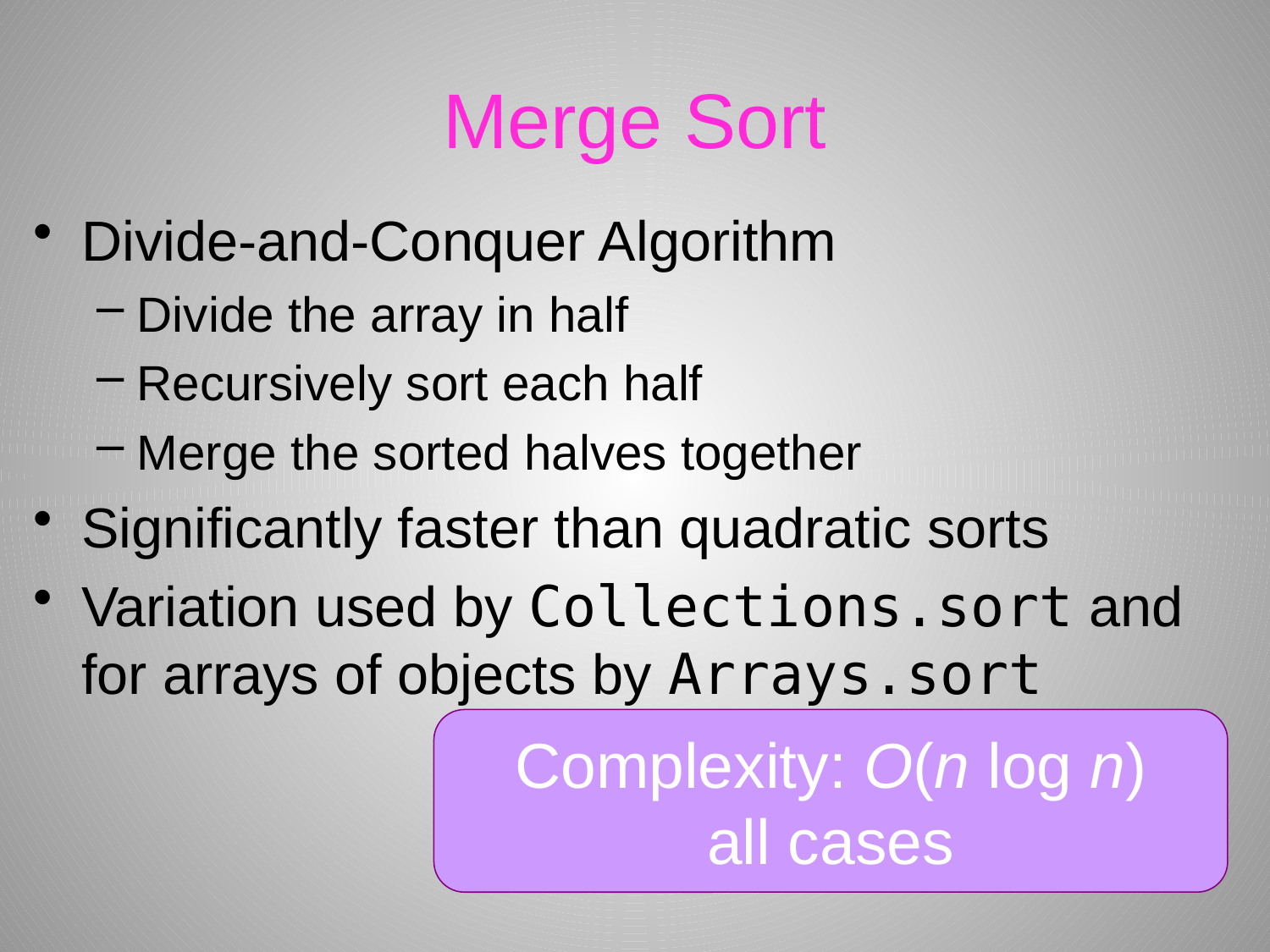

# Merge Sort
Divide-and-Conquer Algorithm
Divide the array in half
Recursively sort each half
Merge the sorted halves together
Significantly faster than quadratic sorts
Variation used by Collections.sort and for arrays of objects by Arrays.sort
Complexity: O(n log n)
all cases